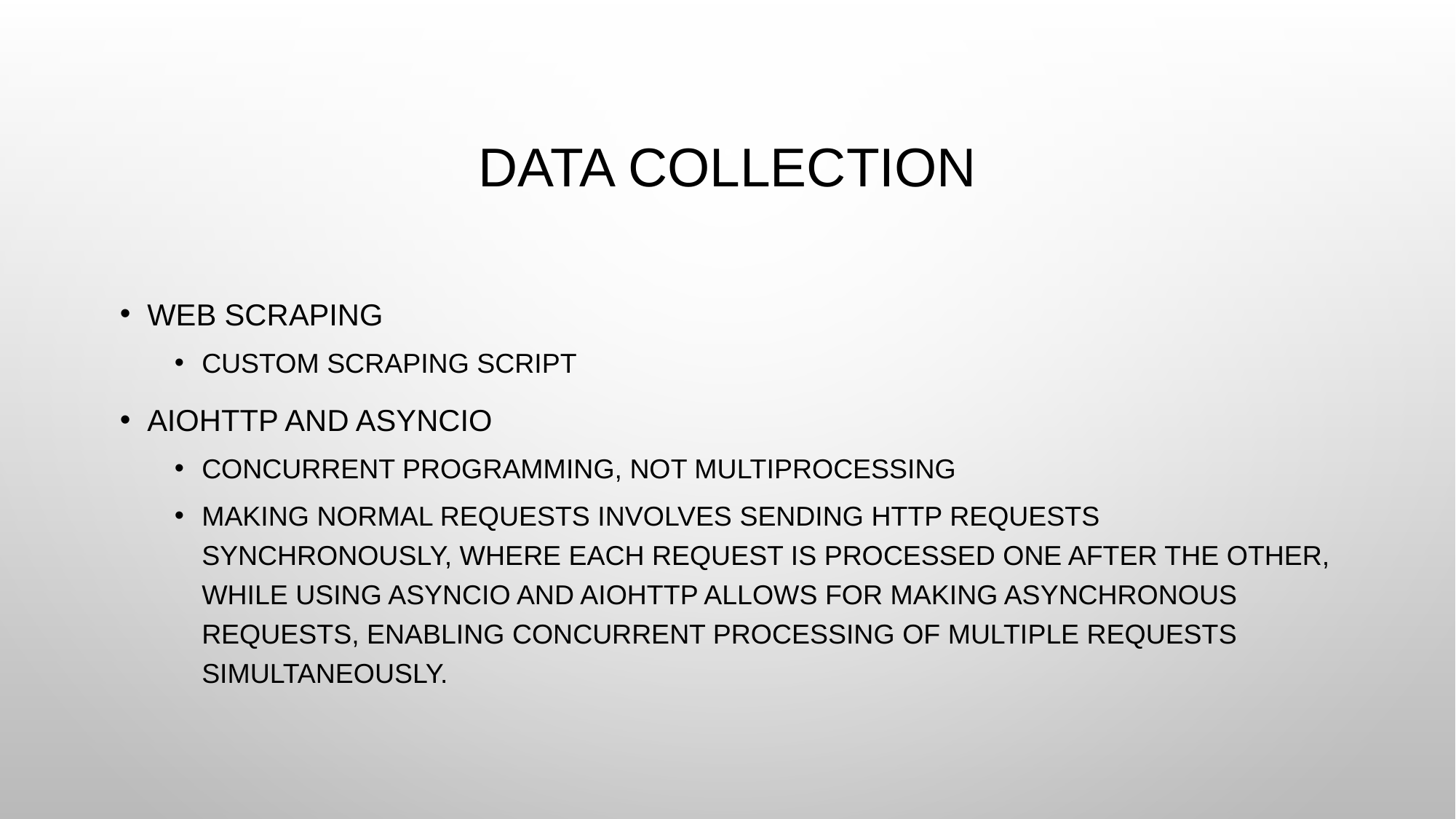

# Data collection
Web scraping
Custom Scraping script
Aiohttp and asyncio
Concurrent programming, not multiprocessing
Making normal requests involves sending HTTP requests synchronously, where each request is processed one after the other, while using asyncio and aiohttp allows for making asynchronous requests, enabling concurrent processing of multiple requests simultaneously.